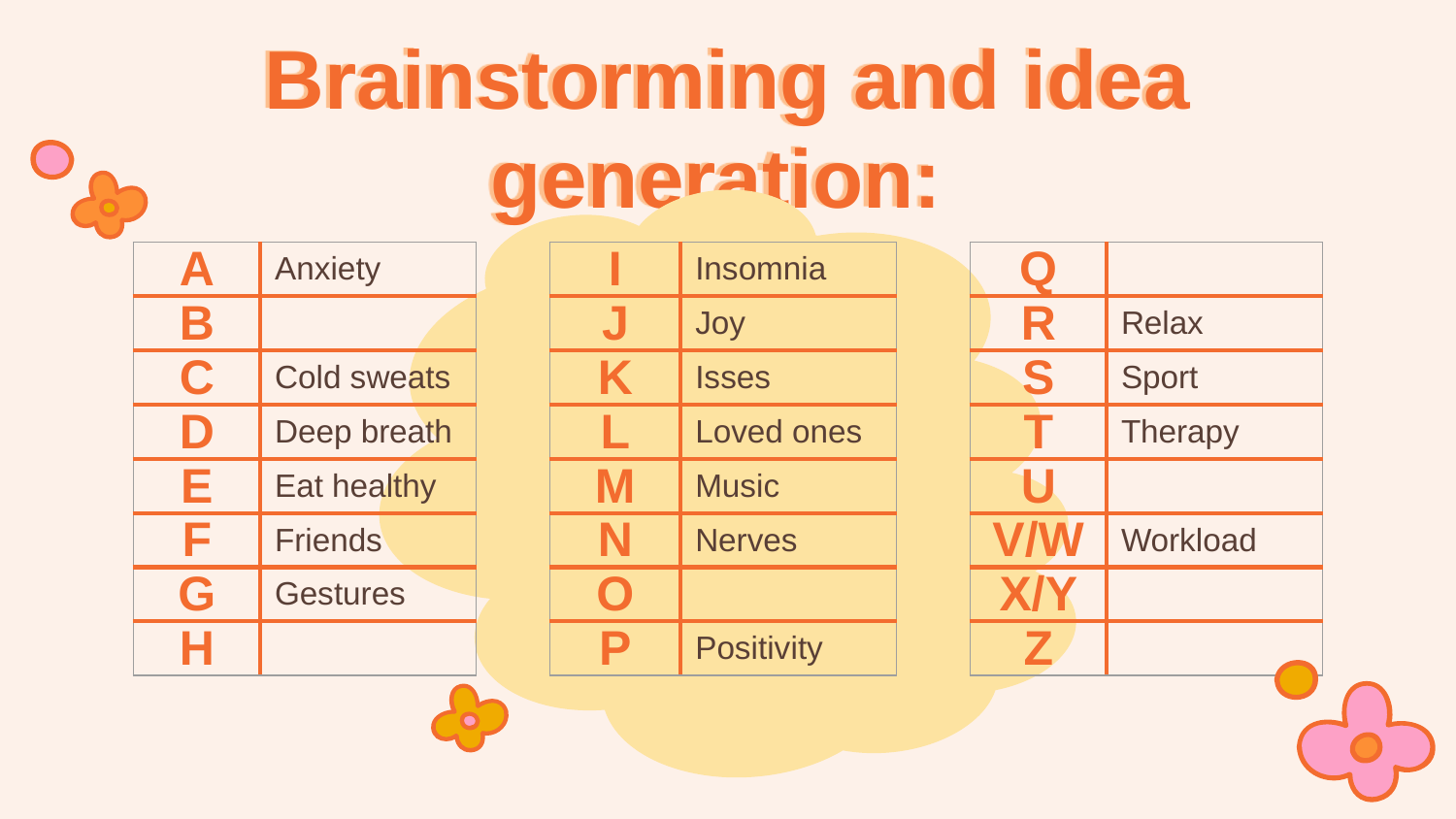

# Brainstorming and idea generation:

| A | Anxiety |
| --- | --- |
| B |  |
| C | Cold sweats |
| D | Deep breath |
| E | Eat healthy |
| F | Friends |
| G | Gestures |
| H |  |
| I | Insomnia |
| --- | --- |
| J | Joy |
| K | Isses |
| L | Loved ones |
| M | Music |
| N | Nerves |
| O |  |
| P | Positivity |
| Q |  |
| --- | --- |
| R | Relax |
| S | Sport |
| T | Therapy |
| U |  |
| V/W | Workload |
| X/Y |  |
| Z |  |